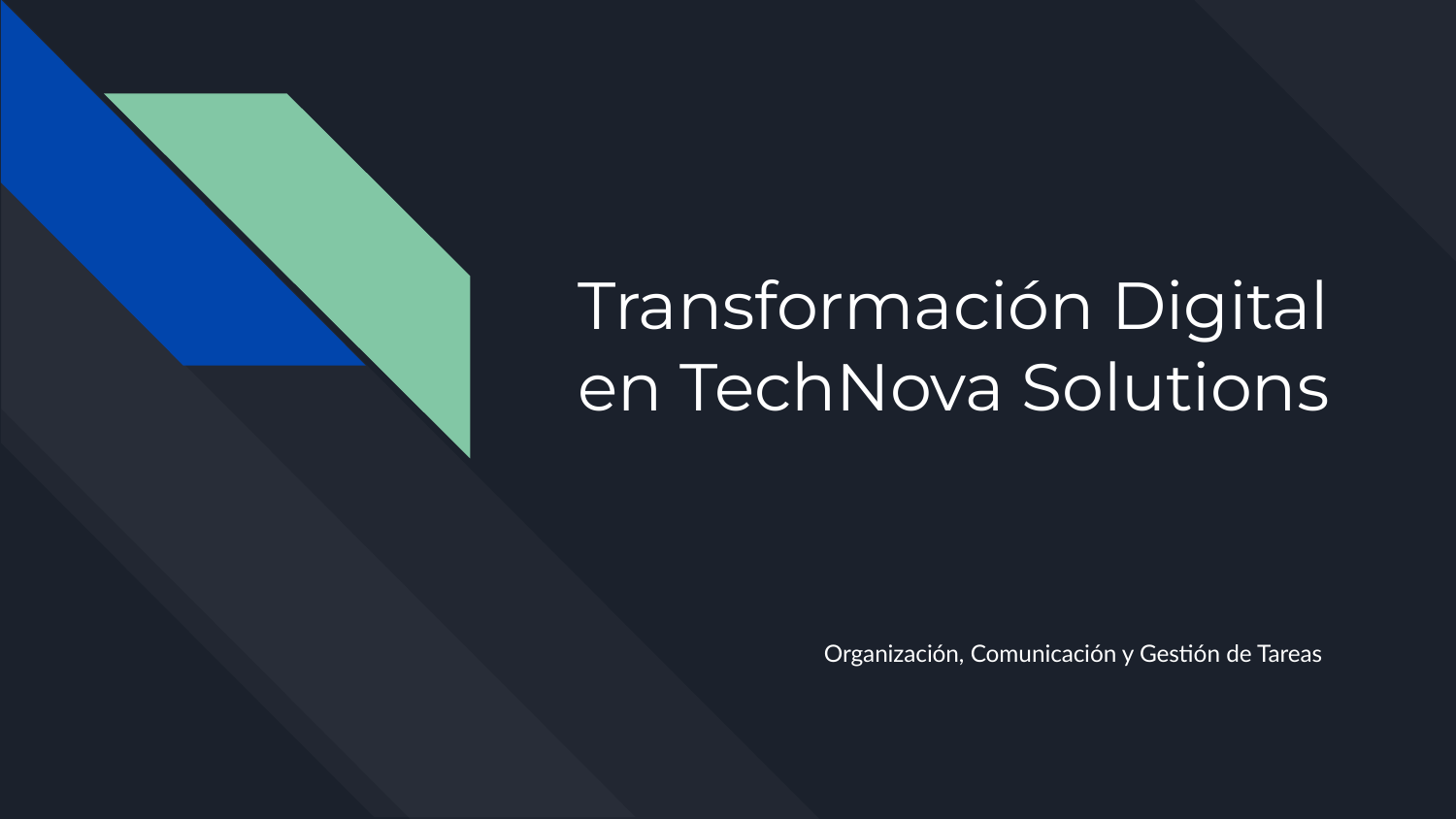

# Transformación Digital en TechNova Solutions
Organización, Comunicación y Gestión de Tareas